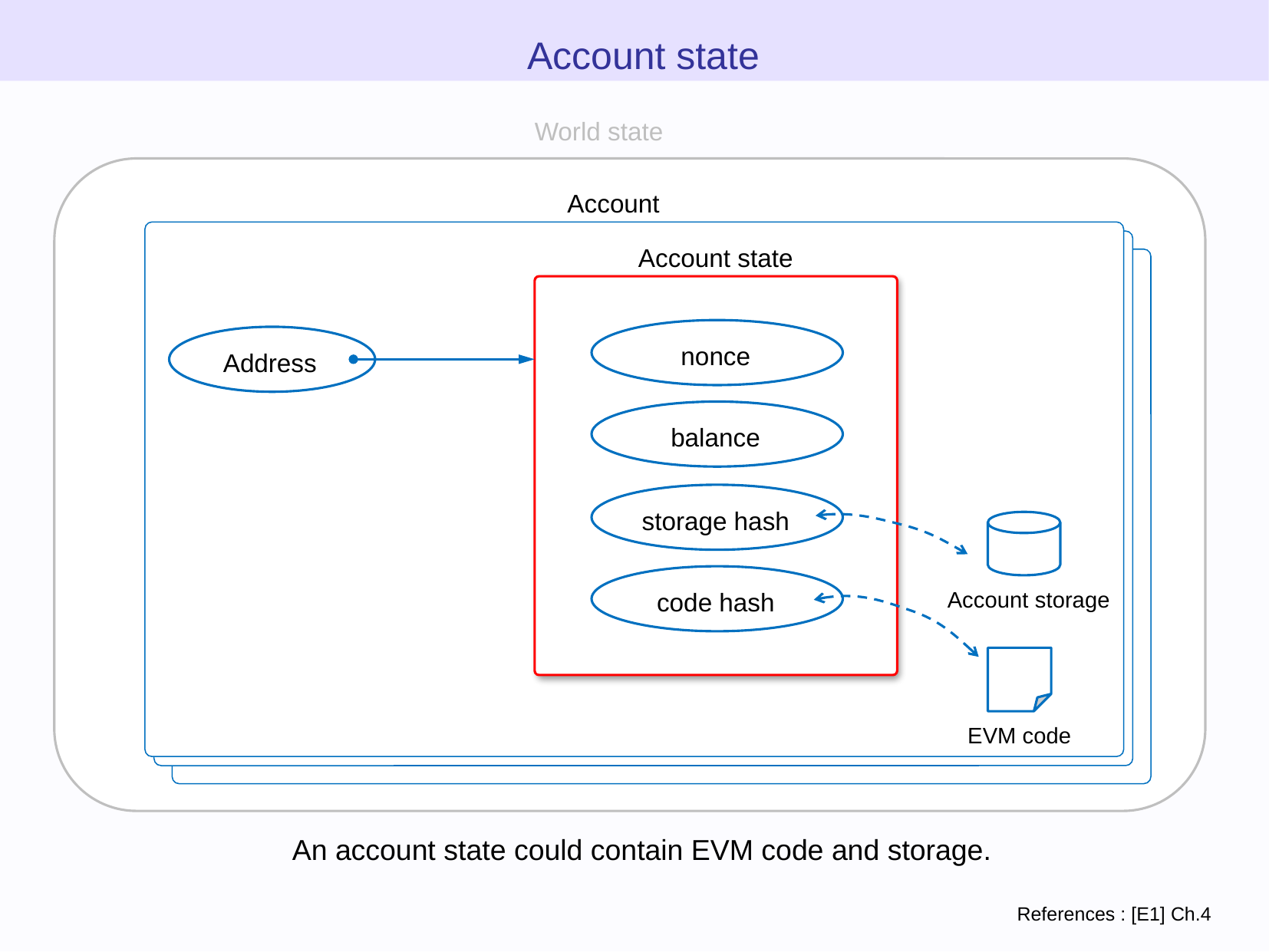

Account state
World state

Account

Account state

nonce

Address

balance

storage hash

code hash
Account storage

EVM code
An account state could contain EVM code and storage.
References : [E1] Ch.4